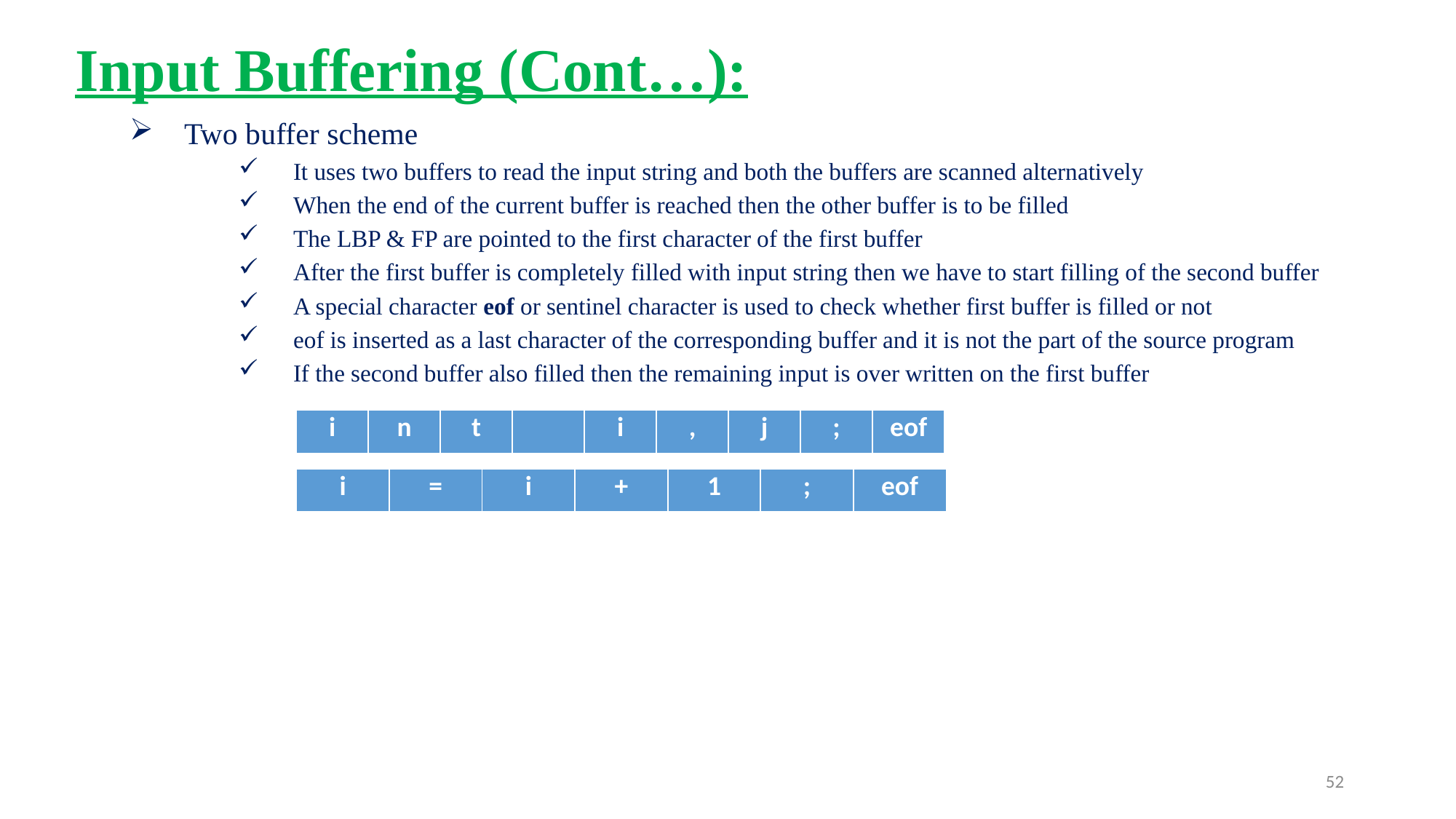

Input Buffering (Cont…):

Two buffer scheme
It uses two buffers to read the input string and both the buffers are scanned alternatively
When the end of the current buffer is reached then the other buffer is to be filled
The LBP & FP are pointed to the first character of the first buffer
After the first buffer is completely filled with input string then we have to start filling of the second buffer
A special character eof or sentinel character is used to check whether first buffer is filled or not
eof is inserted as a last character of the corresponding buffer and it is not the part of the source program
If the second buffer also filled then the remaining input is over written on the first buffer

| i | n | t |  | i | , | j | ; | eof |
| --- | --- | --- | --- | --- | --- | --- | --- | --- |
| i | = | i | + | 1 | ; | eof |
| --- | --- | --- | --- | --- | --- | --- |
52